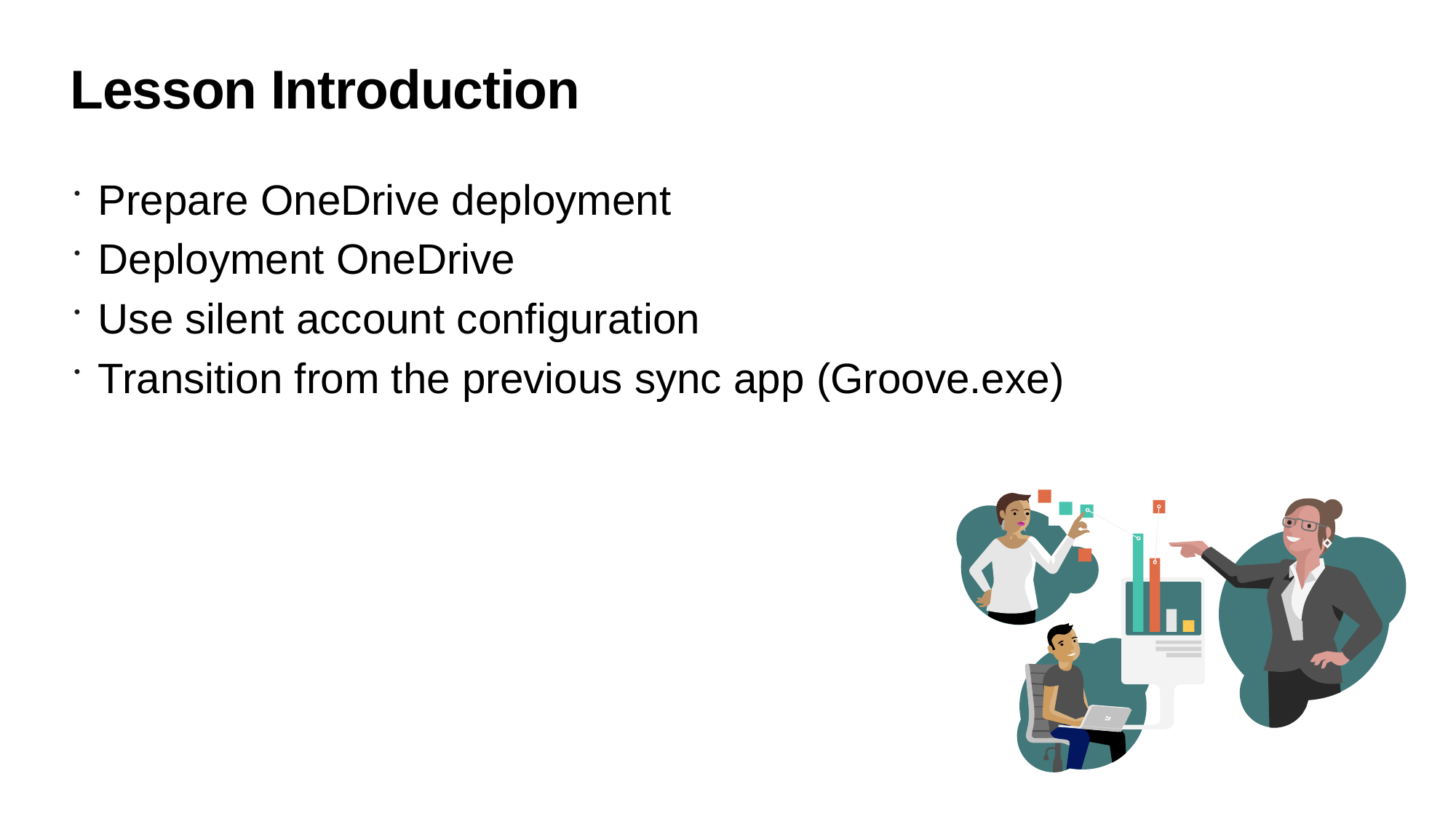

# Lesson Introduction
Prepare OneDrive deployment
Deployment OneDrive
Use silent account configuration
Transition from the previous sync app (Groove.exe)